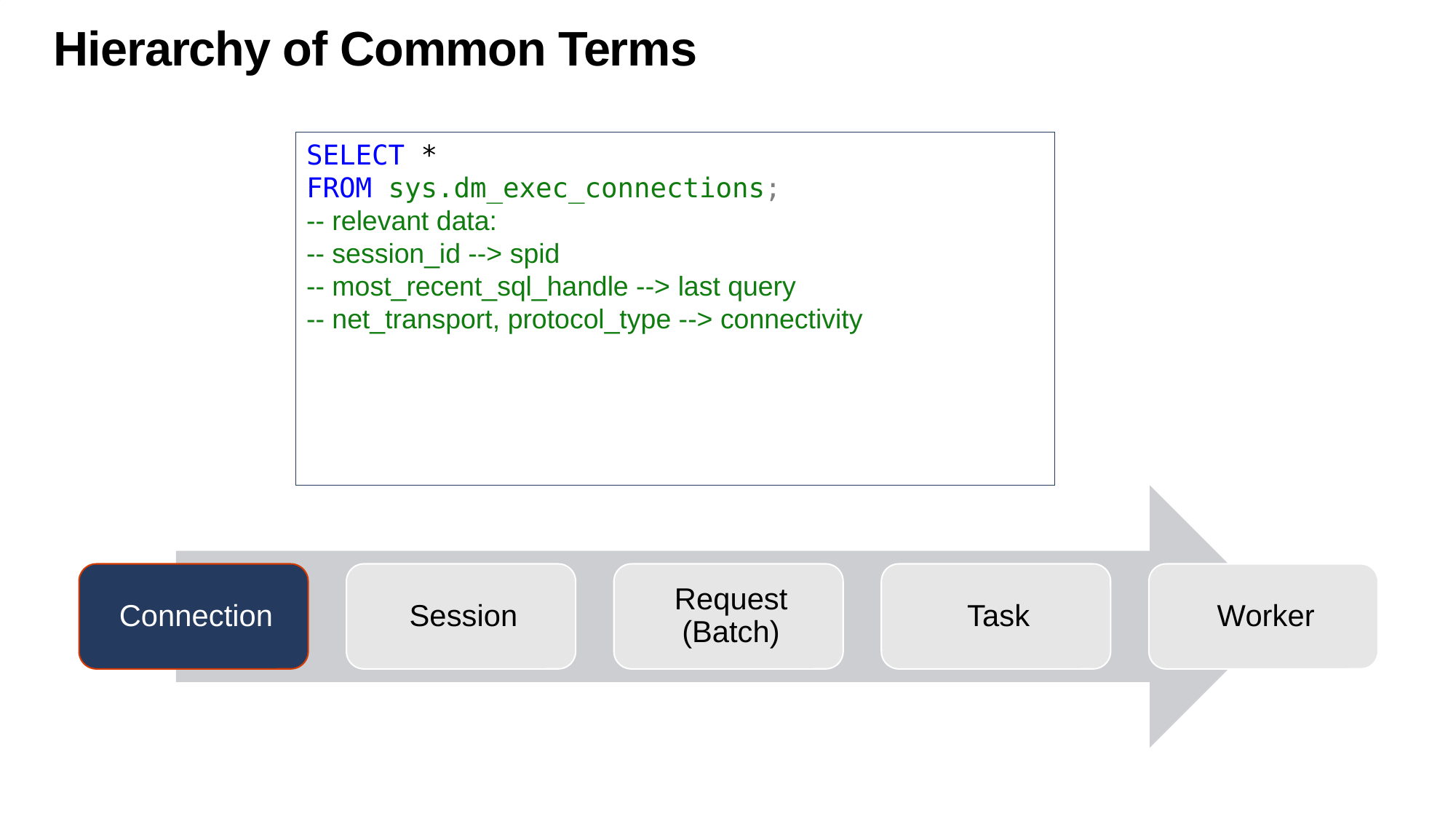

# Hierarchy of Common Terms
SELECT *
FROM sys.dm_exec_connections;
-- relevant data:
-- session_id --> spid
-- most_recent_sql_handle --> last query
-- net_transport, protocol_type --> connectivity

Connection
Session
Request
(Batch)
Task
Worker